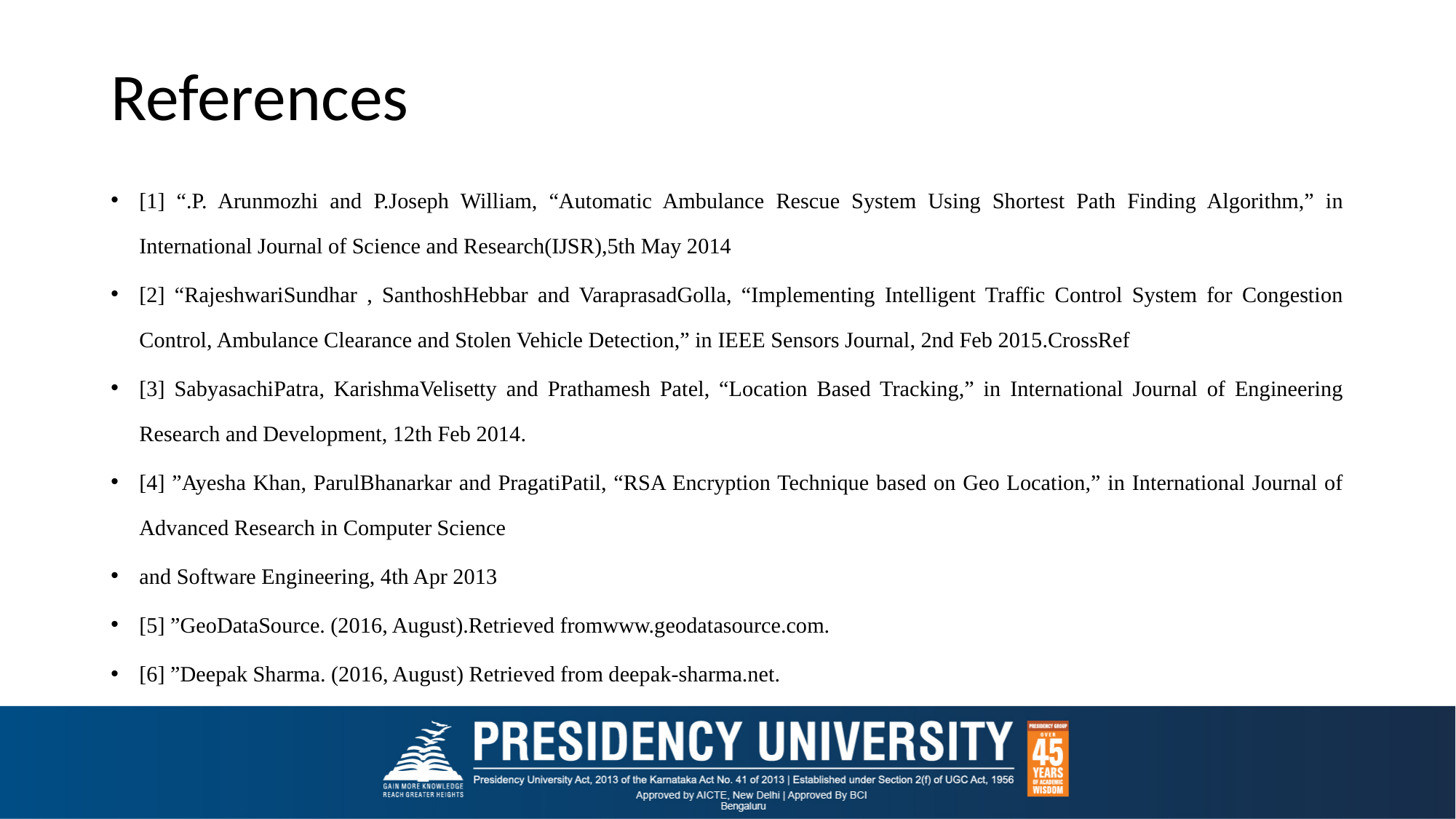

# References
[1] “.P. Arunmozhi and P.Joseph William, “Automatic Ambulance Rescue System Using Shortest Path Finding Algorithm,” in International Journal of Science and Research(IJSR),5th May 2014
[2] “RajeshwariSundhar , SanthoshHebbar and VaraprasadGolla, “Implementing Intelligent Traffic Control System for Congestion Control, Ambulance Clearance and Stolen Vehicle Detection,” in IEEE Sensors Journal, 2nd Feb 2015.CrossRef
[3] SabyasachiPatra, KarishmaVelisetty and Prathamesh Patel, “Location Based Tracking,” in International Journal of Engineering Research and Development, 12th Feb 2014.
[4] ”Ayesha Khan, ParulBhanarkar and PragatiPatil, “RSA Encryption Technique based on Geo Location,” in International Journal of Advanced Research in Computer Science
and Software Engineering, 4th Apr 2013
[5] ”GeoDataSource. (2016, August).Retrieved fromwww.geodatasource.com.
[6] ”Deepak Sharma. (2016, August) Retrieved from deepak-sharma.net.